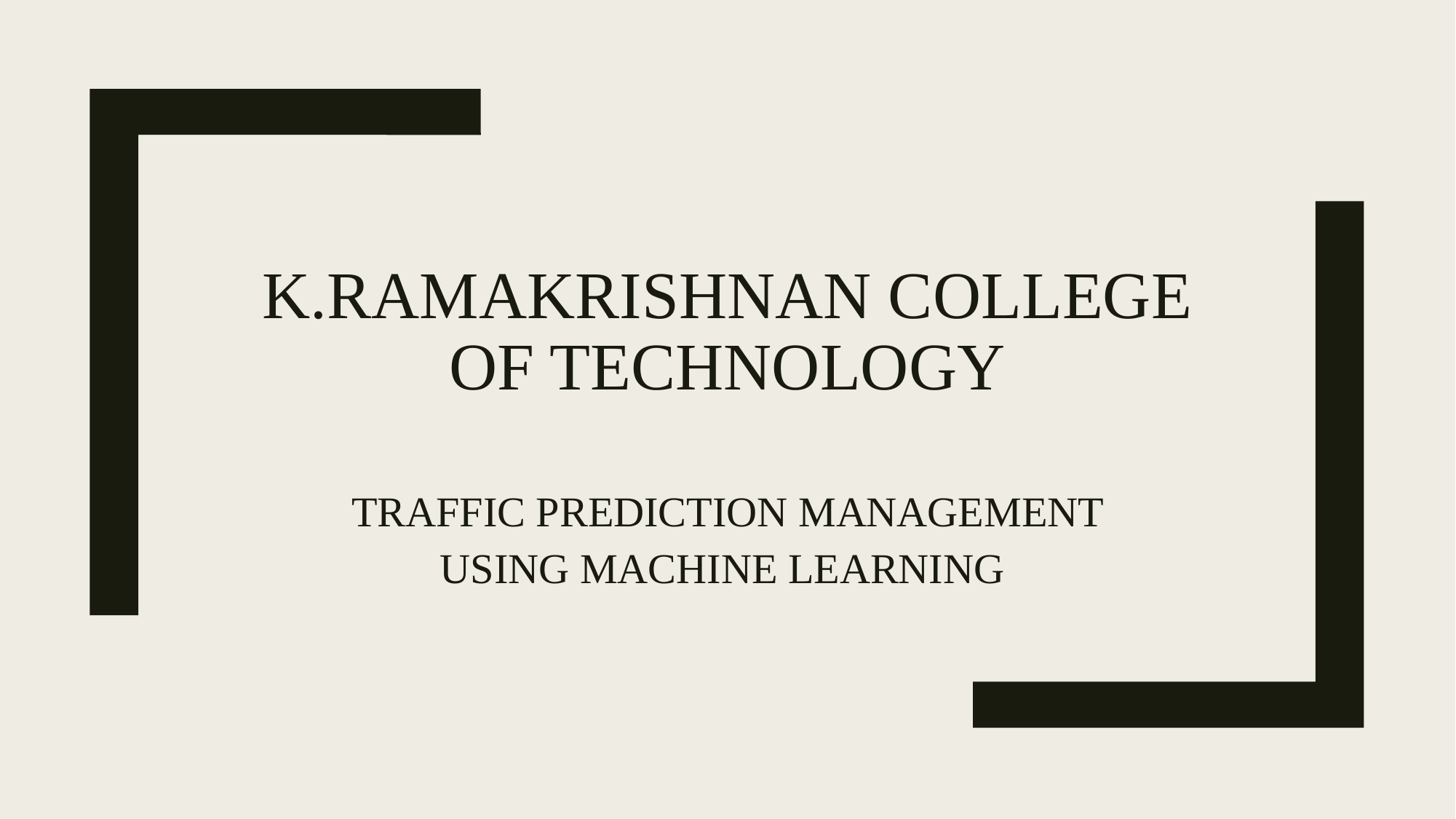

# K.RAMAKRISHNAN COLLEGE OF TECHNOLOGY
TRAFFIC PREDICTION MANAGEMENT USING MACHINE LEARNING